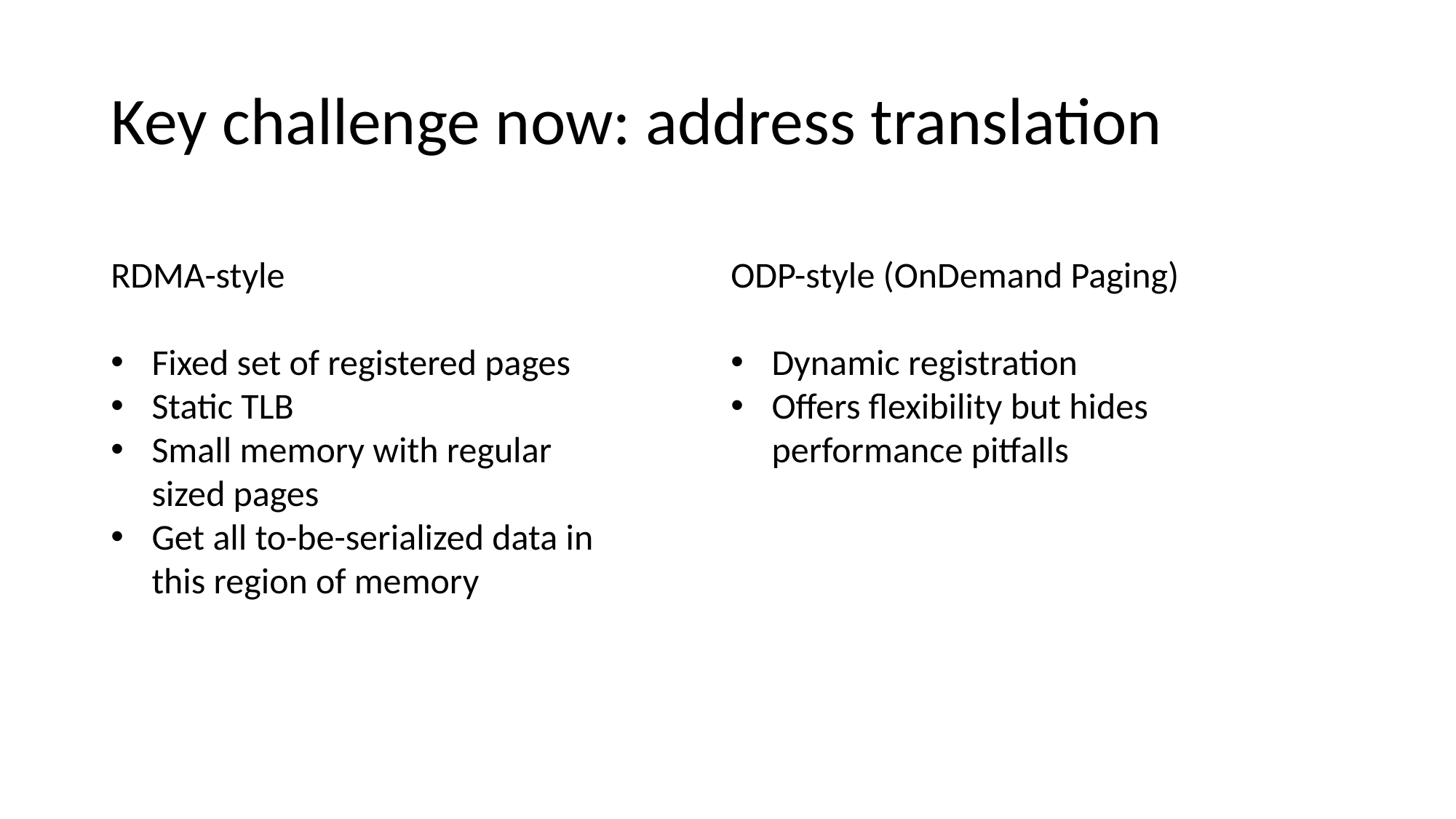

# Key challenge now: address translation
RDMA-style

Fixed set of registered pages
Static TLB
Small memory with regular sized pages
Get all to-be-serialized data in this region of memory
ODP-style (OnDemand Paging)

Dynamic registration
Offers flexibility but hides performance pitfalls